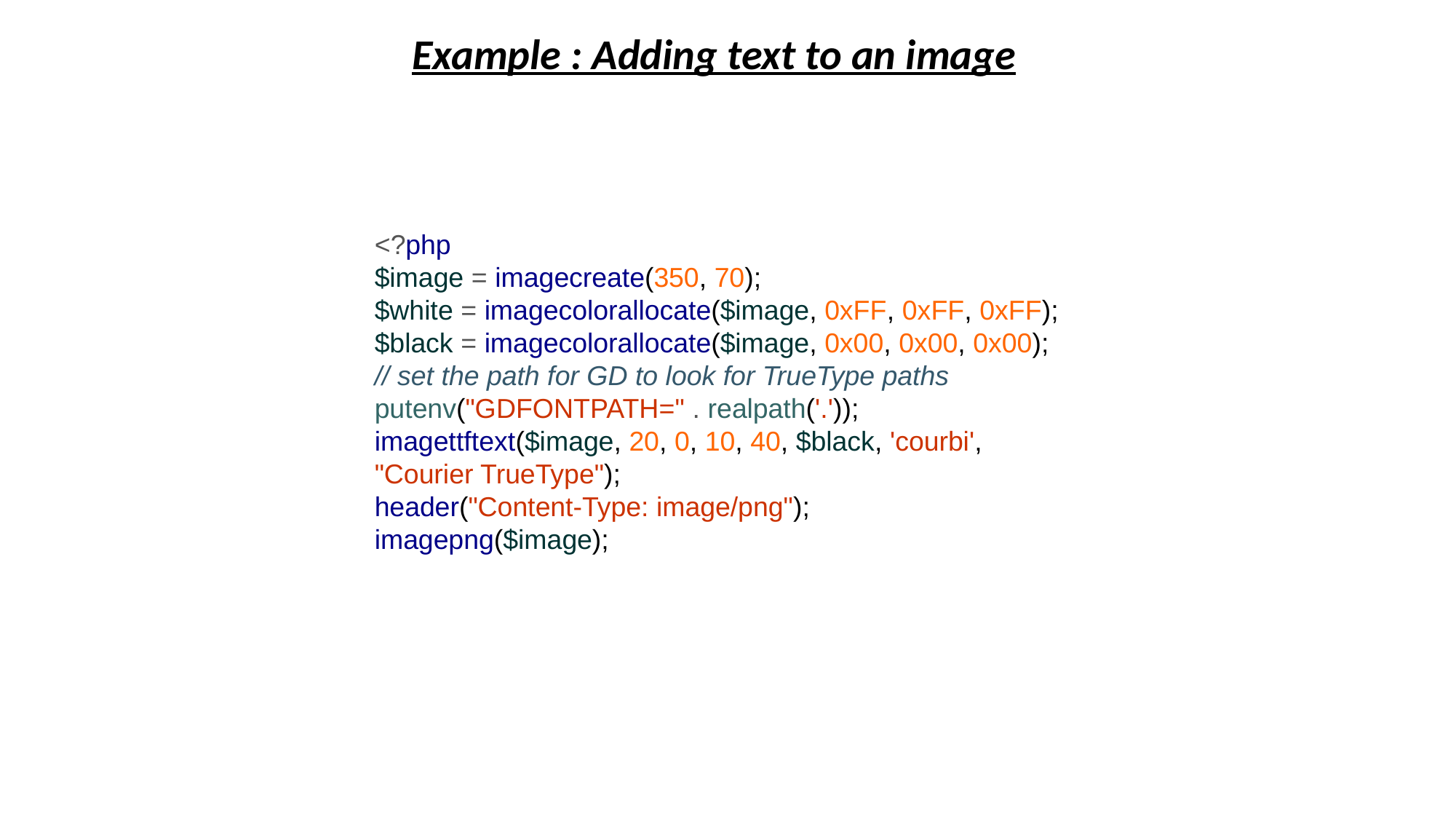

Example : Adding text to an image

<?php
$image = imagecreate(350, 70);
$white = imagecolorallocate($image, 0xFF, 0xFF, 0xFF);
$black = imagecolorallocate($image, 0x00, 0x00, 0x00);
// set the path for GD to look for TrueType paths
putenv("GDFONTPATH=" . realpath('.'));
imagettftext($image, 20, 0, 10, 40, $black, 'courbi', "Courier TrueType");
header("Content-Type: image/png");
imagepng($image);